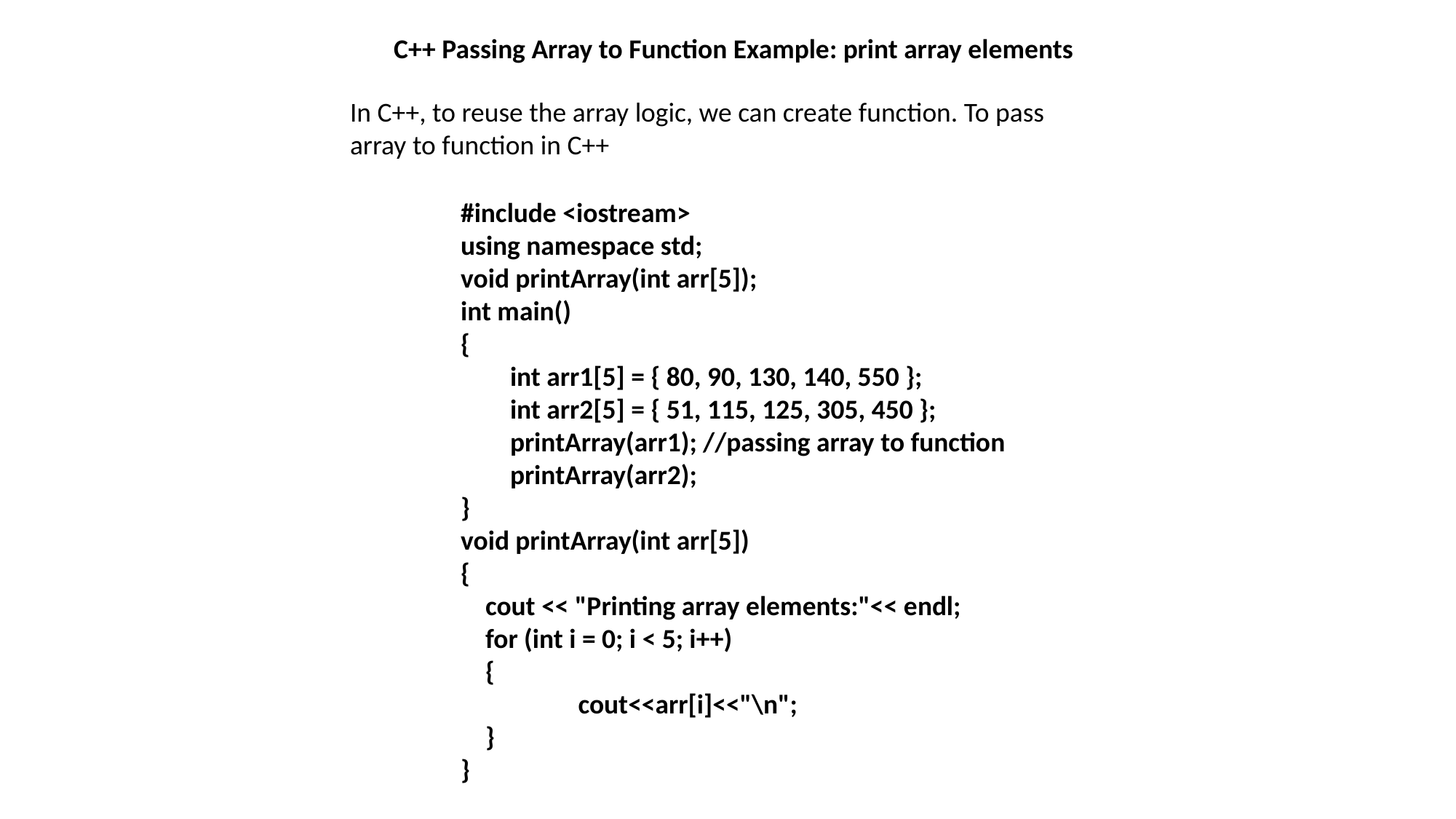

C++ Passing Array to Function Example: print array elements
In C++, to reuse the array logic, we can create function. To pass array to function in C++
#include <iostream>
using namespace std;
void printArray(int arr[5]);
int main()
{
        int arr1[5] = { 80, 90, 130, 140, 550 };
        int arr2[5] = { 51, 115, 125, 305, 450 };
        printArray(arr1); //passing array to function
        printArray(arr2);
}
void printArray(int arr[5])
{
    cout << "Printing array elements:"<< endl;
    for (int i = 0; i < 5; i++)
    {
                   cout<<arr[i]<<"\n";
    }
}